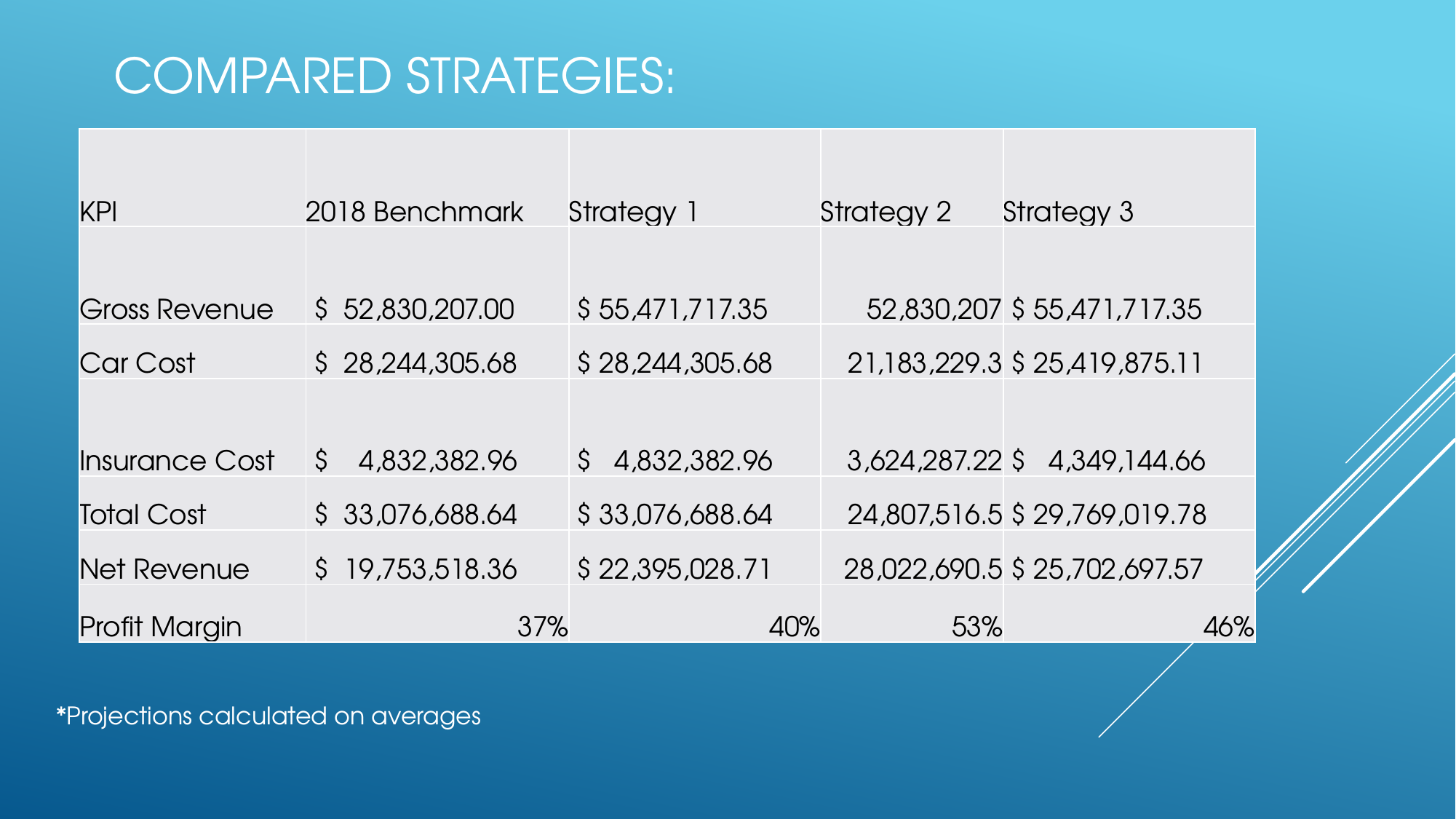

# Compared strategies:
| KPI | 2018 Benchmark | Strategy 1 | Strategy 2 | Strategy 3 |
| --- | --- | --- | --- | --- |
| Gross Revenue | $ 52,830,207.00 | $ 55,471,717.35 | 52,830,207 | $ 55,471,717.35 |
| Car Cost | $ 28,244,305.68 | $ 28,244,305.68 | 21,183,229.3 | $ 25,419,875.11 |
| Insurance Cost | $ 4,832,382.96 | $ 4,832,382.96 | 3,624,287.22 | $ 4,349,144.66 |
| Total Cost | $ 33,076,688.64 | $ 33,076,688.64 | 24,807,516.5 | $ 29,769,019.78 |
| Net Revenue | $ 19,753,518.36 | $ 22,395,028.71 | 28,022,690.5 | $ 25,702,697.57 |
| Profit Margin | 37% | 40% | 53% | 46% |

*Projections calculated on averages